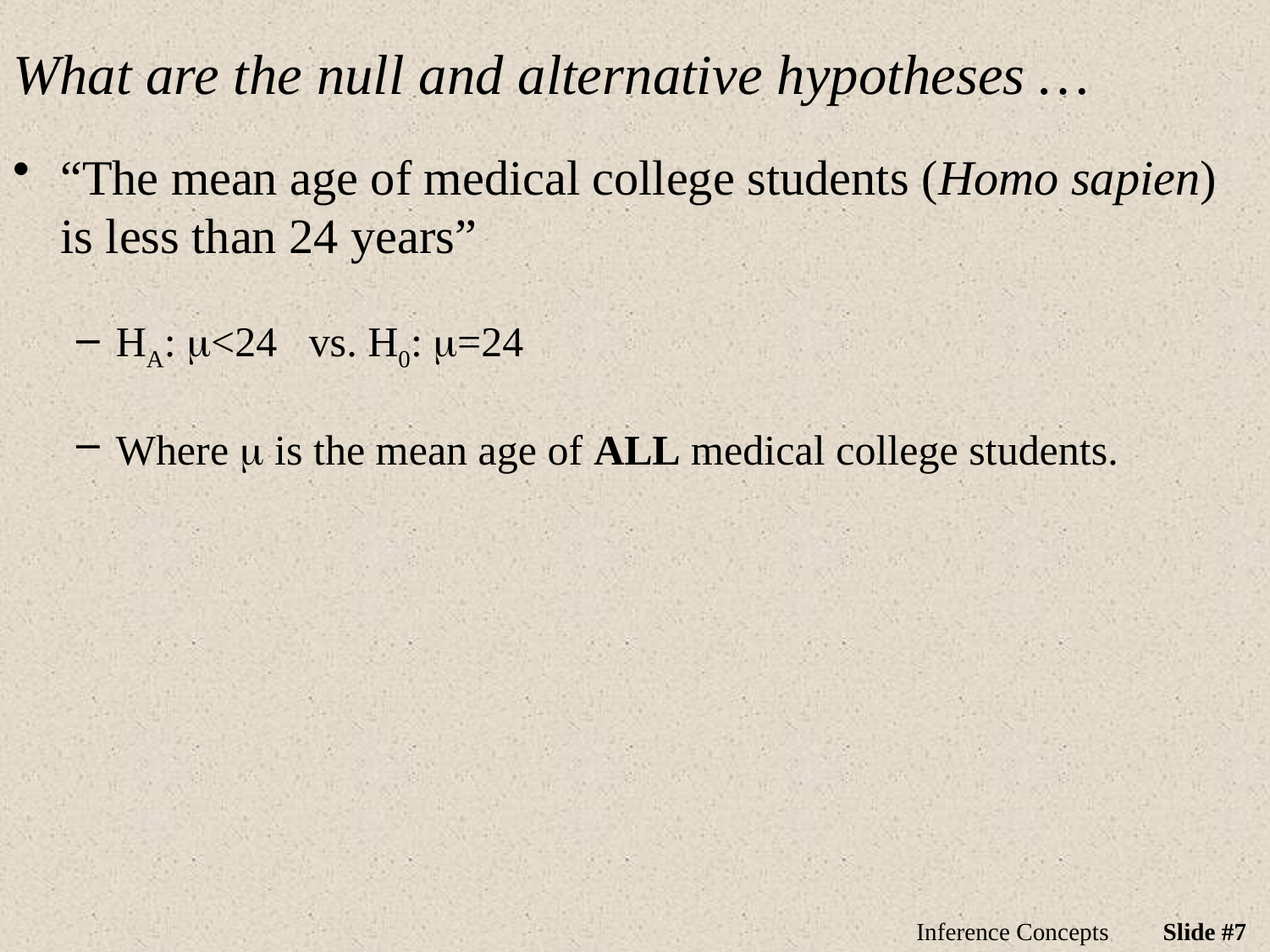

What are the null and alternative hypotheses …

“The mean age of medical college students (Homo sapien) is less than 24 years”
HA: μ<24   vs. H0: μ=24
Where μ is the mean age of ALL medical college students.
Inference Concepts
Slide #7